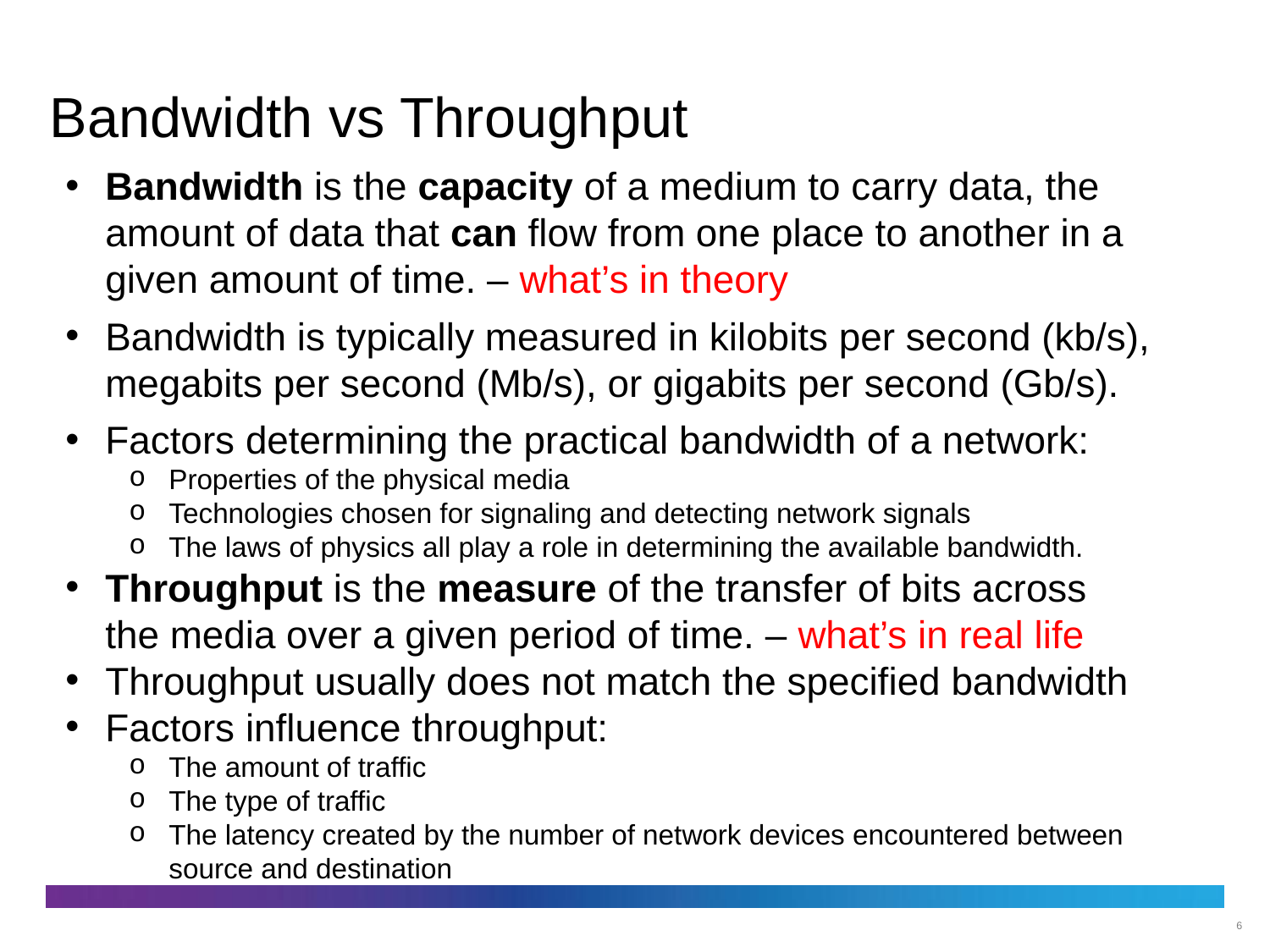

# Bandwidth vs Throughput
Bandwidth is the capacity of a medium to carry data, the amount of data that can flow from one place to another in a given amount of time. – what’s in theory
Bandwidth is typically measured in kilobits per second (kb/s), megabits per second (Mb/s), or gigabits per second (Gb/s).
Factors determining the practical bandwidth of a network:
Properties of the physical media
Technologies chosen for signaling and detecting network signals
The laws of physics all play a role in determining the available bandwidth.
Throughput is the measure of the transfer of bits across the media over a given period of time. – what’s in real life
Throughput usually does not match the specified bandwidth
Factors influence throughput:
The amount of traffic
The type of traffic
The latency created by the number of network devices encountered between source and destination